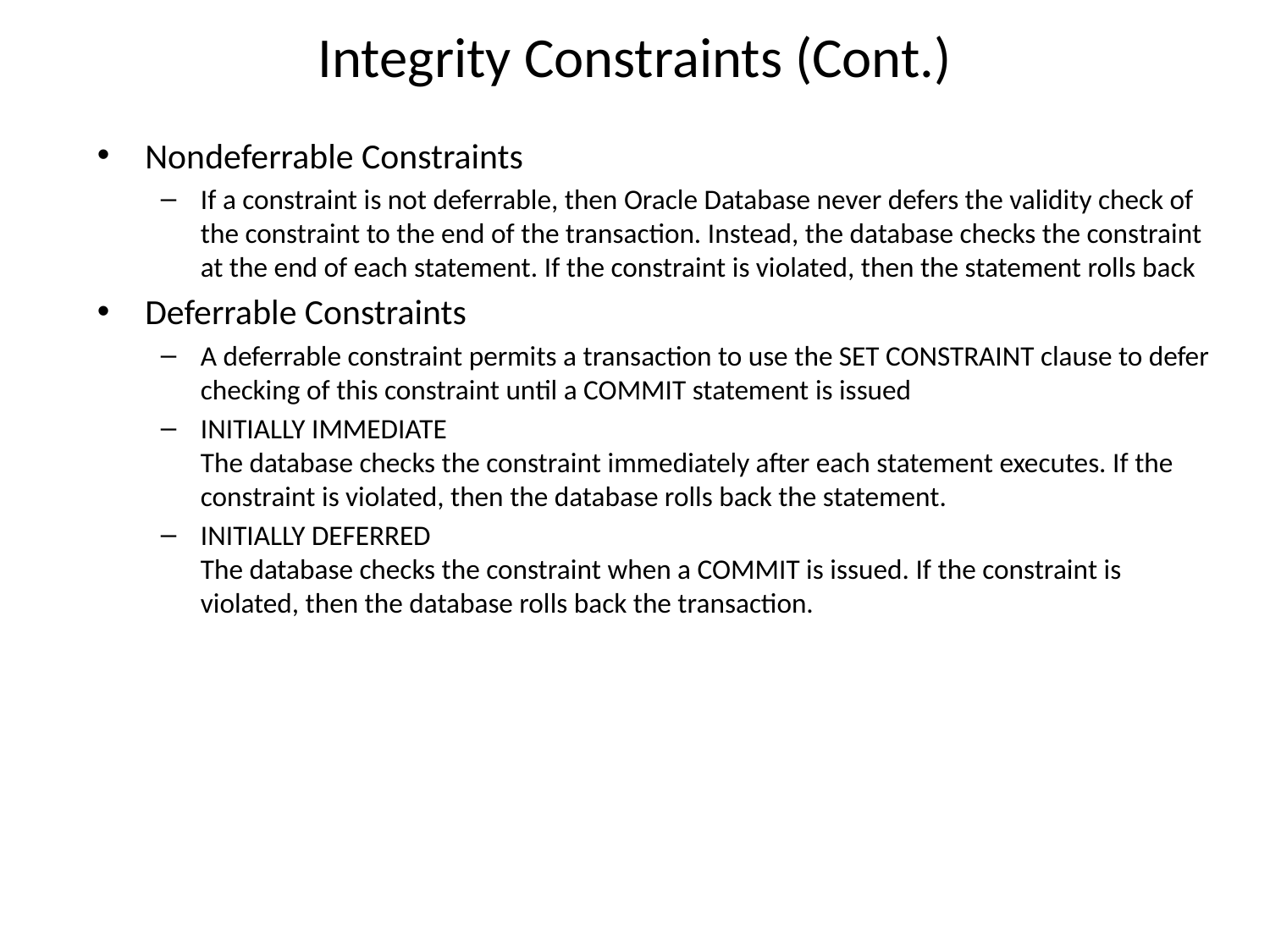

# Integrity Constraints (Cont.)
Nondeferrable Constraints
If a constraint is not deferrable, then Oracle Database never defers the validity check of the constraint to the end of the transaction. Instead, the database checks the constraint at the end of each statement. If the constraint is violated, then the statement rolls back
Deferrable Constraints
A deferrable constraint permits a transaction to use the SET CONSTRAINT clause to defer checking of this constraint until a COMMIT statement is issued
INITIALLY IMMEDIATE
The database checks the constraint immediately after each statement executes. If the constraint is violated, then the database rolls back the statement.
INITIALLY DEFERRED
The database checks the constraint when a COMMIT is issued. If the constraint is violated, then the database rolls back the transaction.